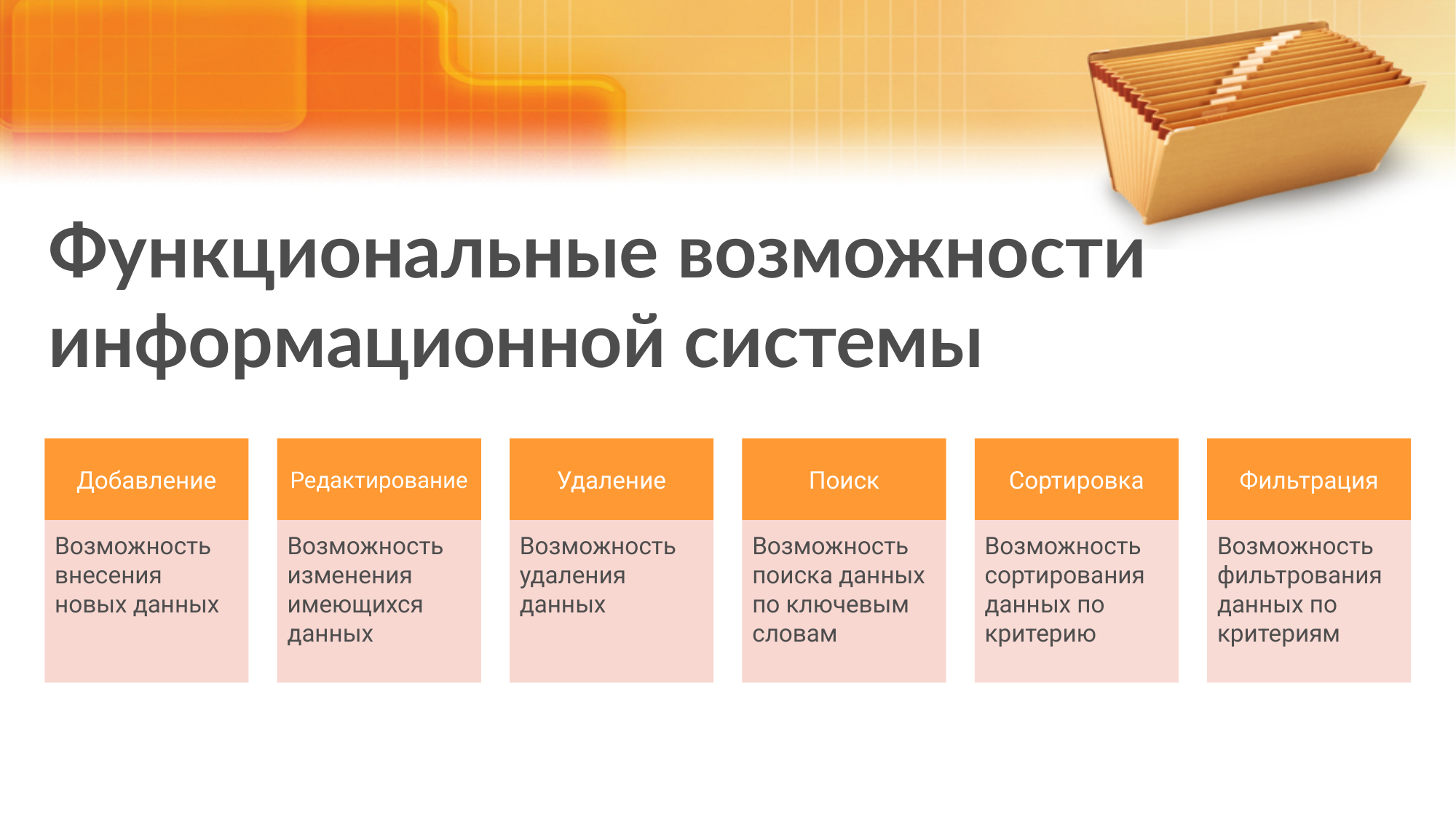

Функциональные возможности информационной системы
Добавление
Возможность внесения новых данных
Редактирование
Возможность изменения имеющихся данных
Удаление
Возможность удаления данных

Поиск
Возможность поиска данных по ключевым словам
Сортировка
Возможность сортирования данных по критерию
Фильтрация
Возможность фильтрования данных по критериям